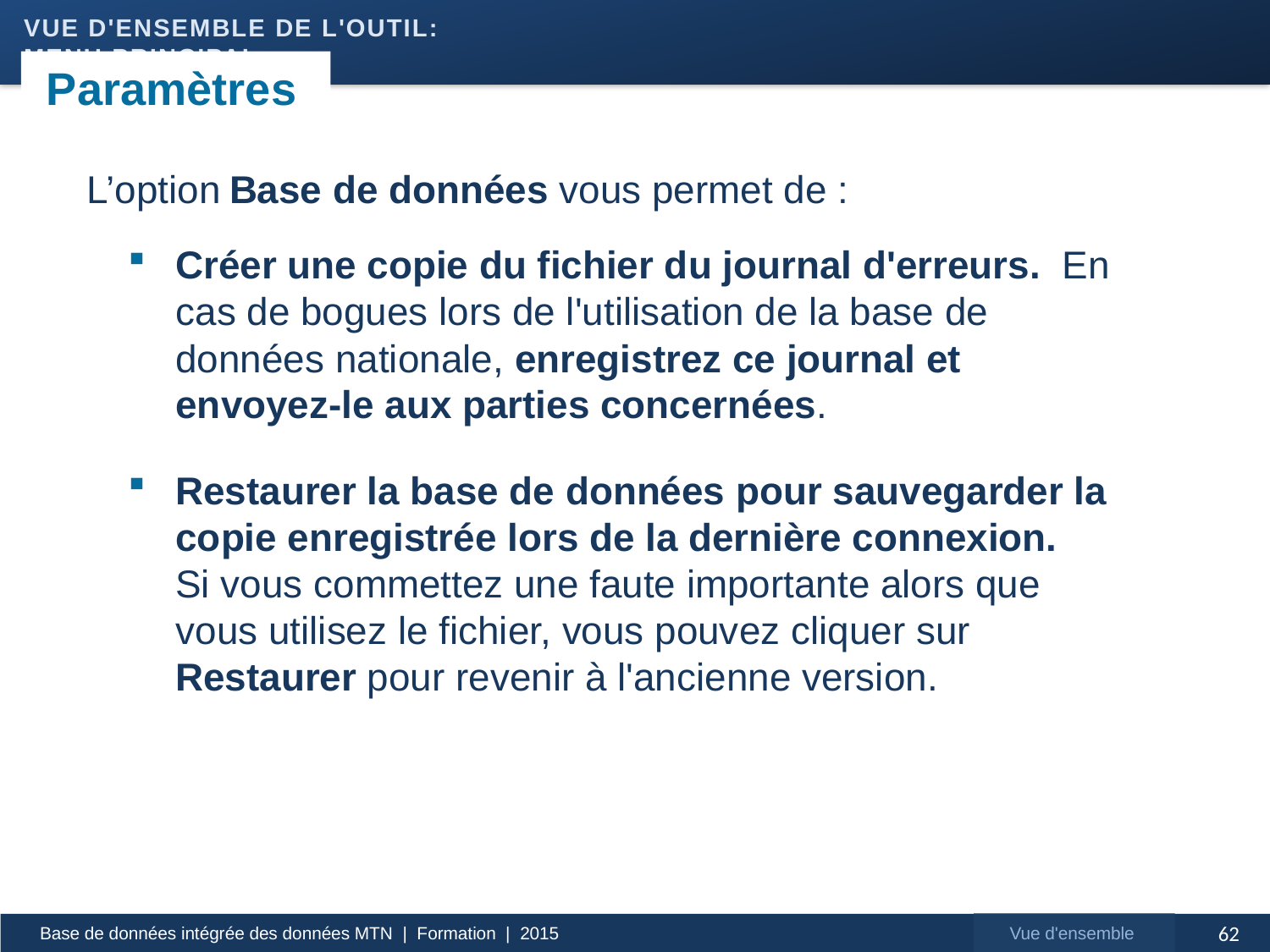

vue d'ensemble de l'outil: menu principal
# Paramètres
L’option Base de données vous permet de :
Créer une copie du fichier du journal d'erreurs.  En cas de bogues lors de l'utilisation de la base de données nationale, enregistrez ce journal et envoyez-le aux parties concernées.
Restaurer la base de données pour sauvegarder la copie enregistrée lors de la dernière connexion.
Si vous commettez une faute importante alors que vous utilisez le fichier, vous pouvez cliquer sur Restaurer pour revenir à l'ancienne version.